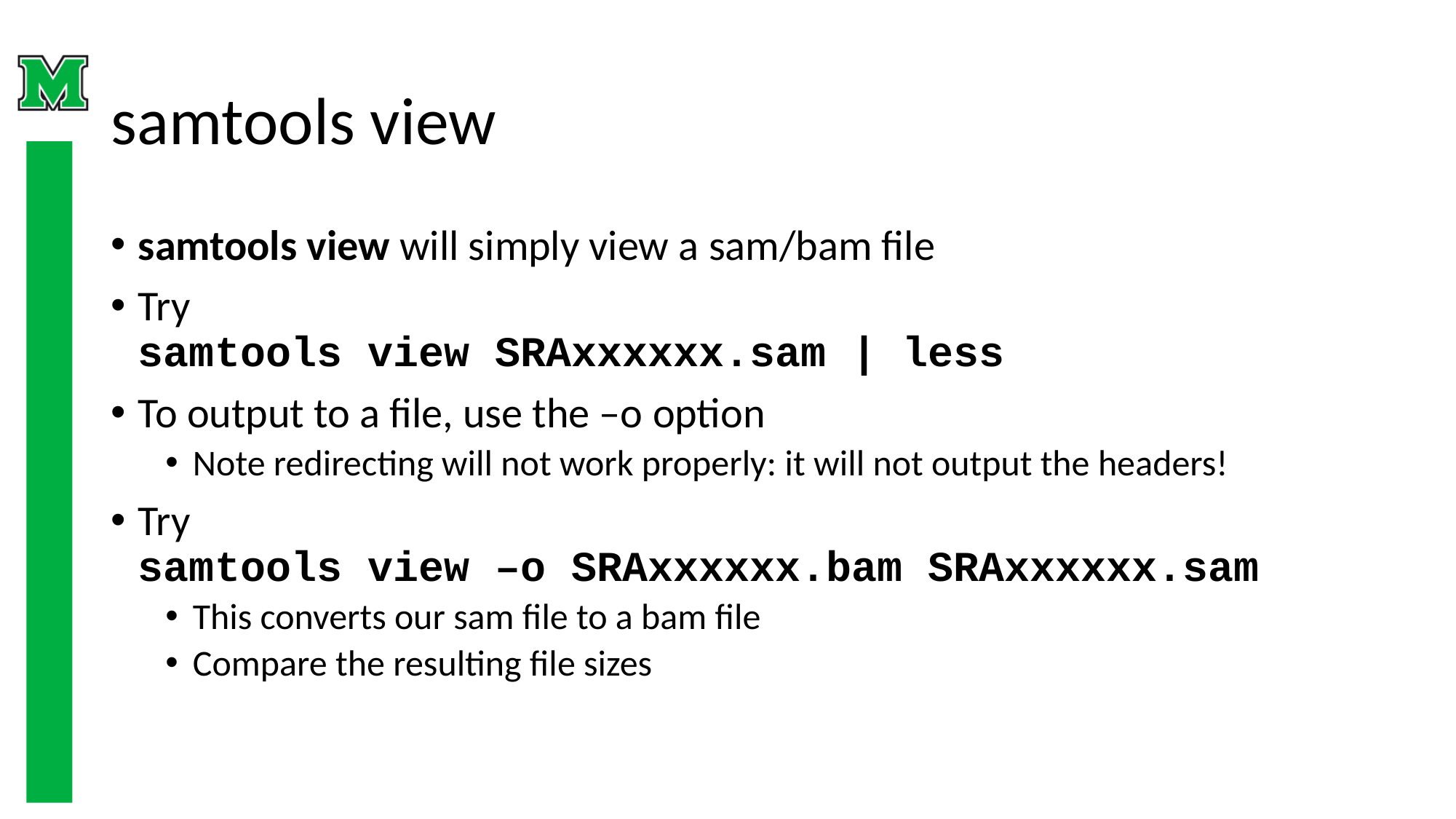

# samtools view
samtools view will simply view a sam/bam file
Try
samtools view SRAxxxxxx.sam | less
To output to a file, use the –o option
Note redirecting will not work properly: it will not output the headers!
Try
samtools view –o SRAxxxxxx.bam SRAxxxxxx.sam
This converts our sam file to a bam file
Compare the resulting file sizes